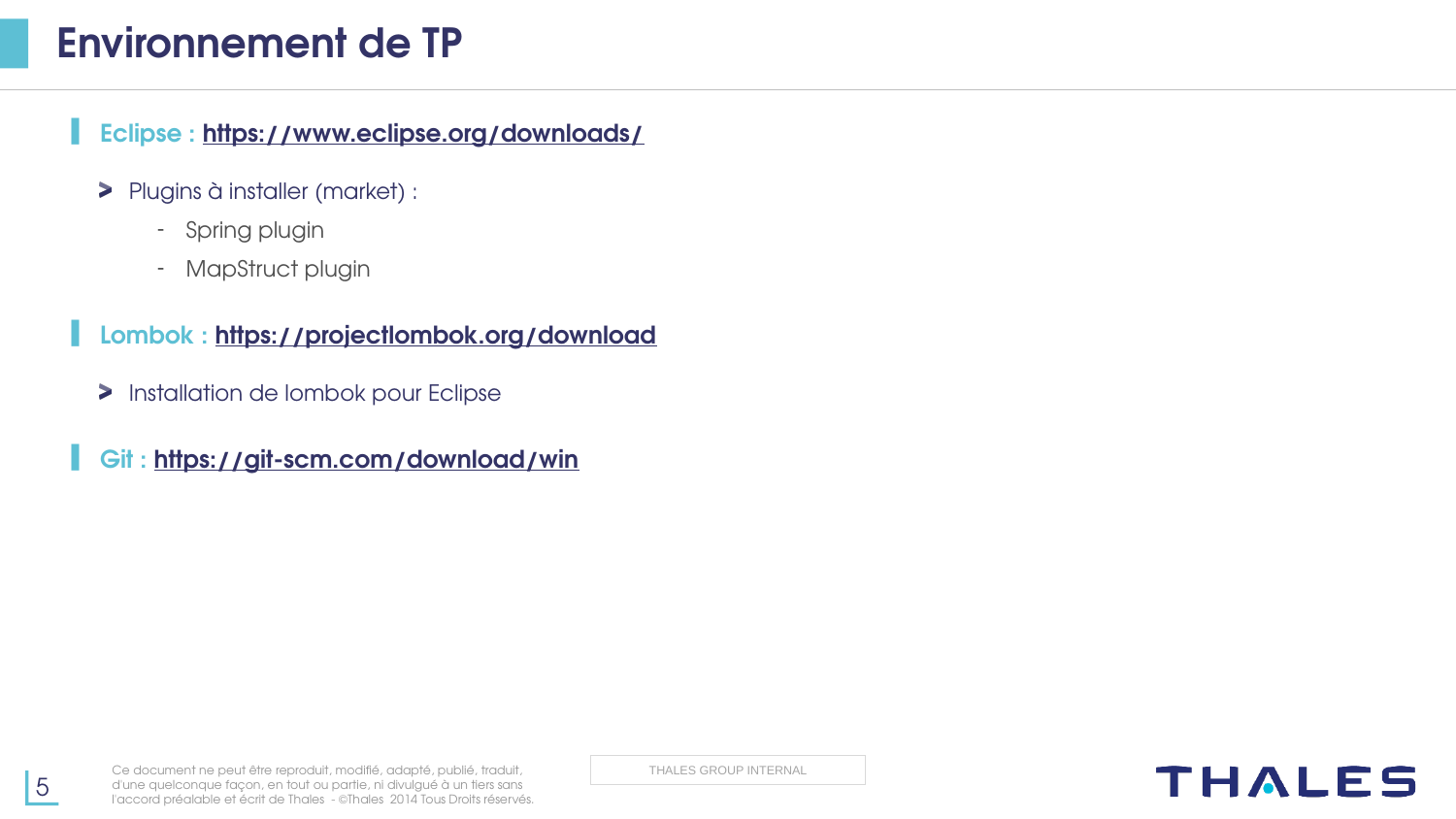

# Environnement de TP
Eclipse : https://www.eclipse.org/downloads/
Plugins à installer (market) :
Spring plugin
MapStruct plugin
Lombok : https://projectlombok.org/download
Installation de lombok pour Eclipse
Git : https://git-scm.com/download/win